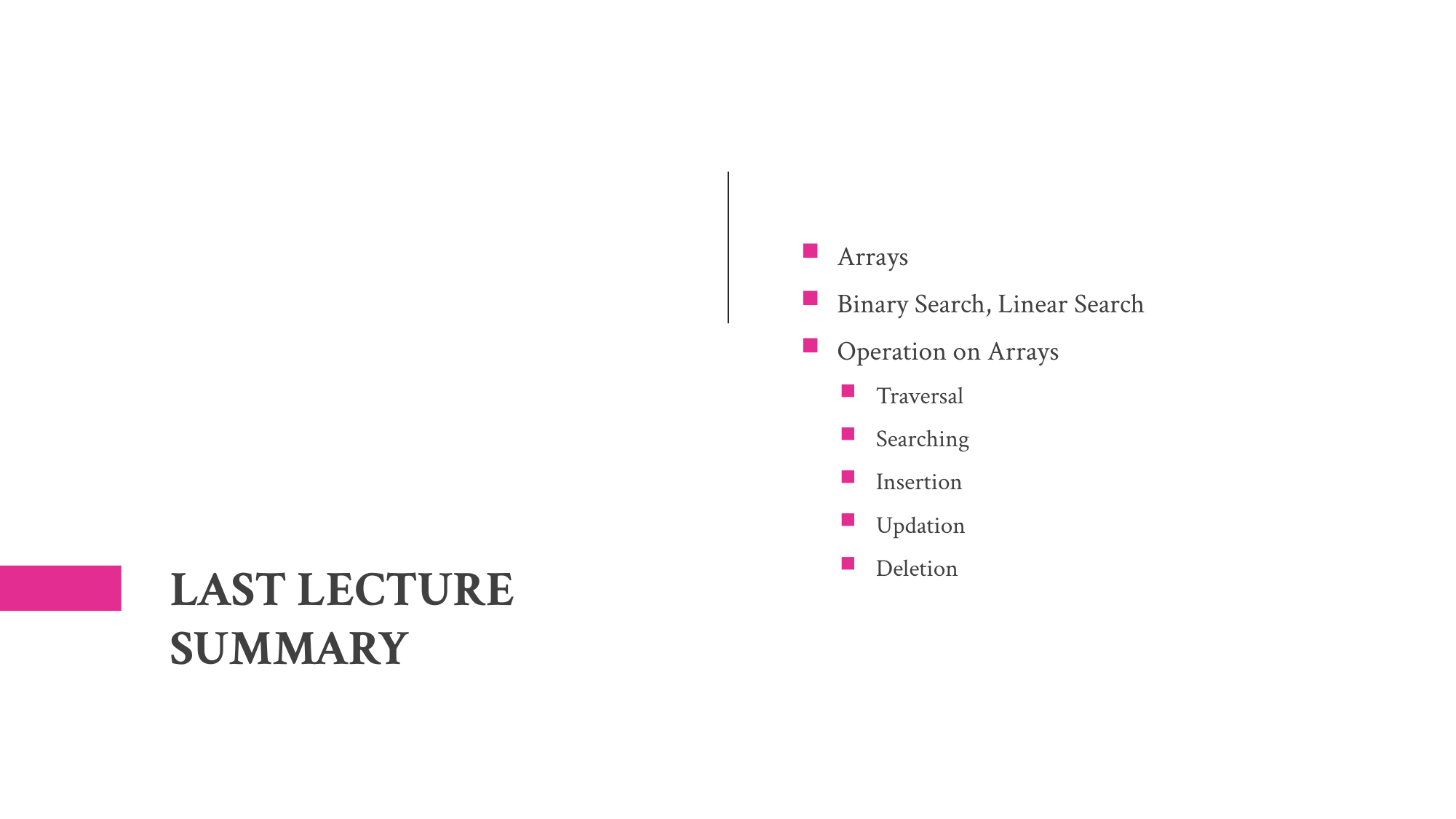

Arrays
Binary Search, Linear Search
Operation on Arrays
Traversal
Searching
Insertion
Updation
Deletion

# LAST LECTURE SUMMARY